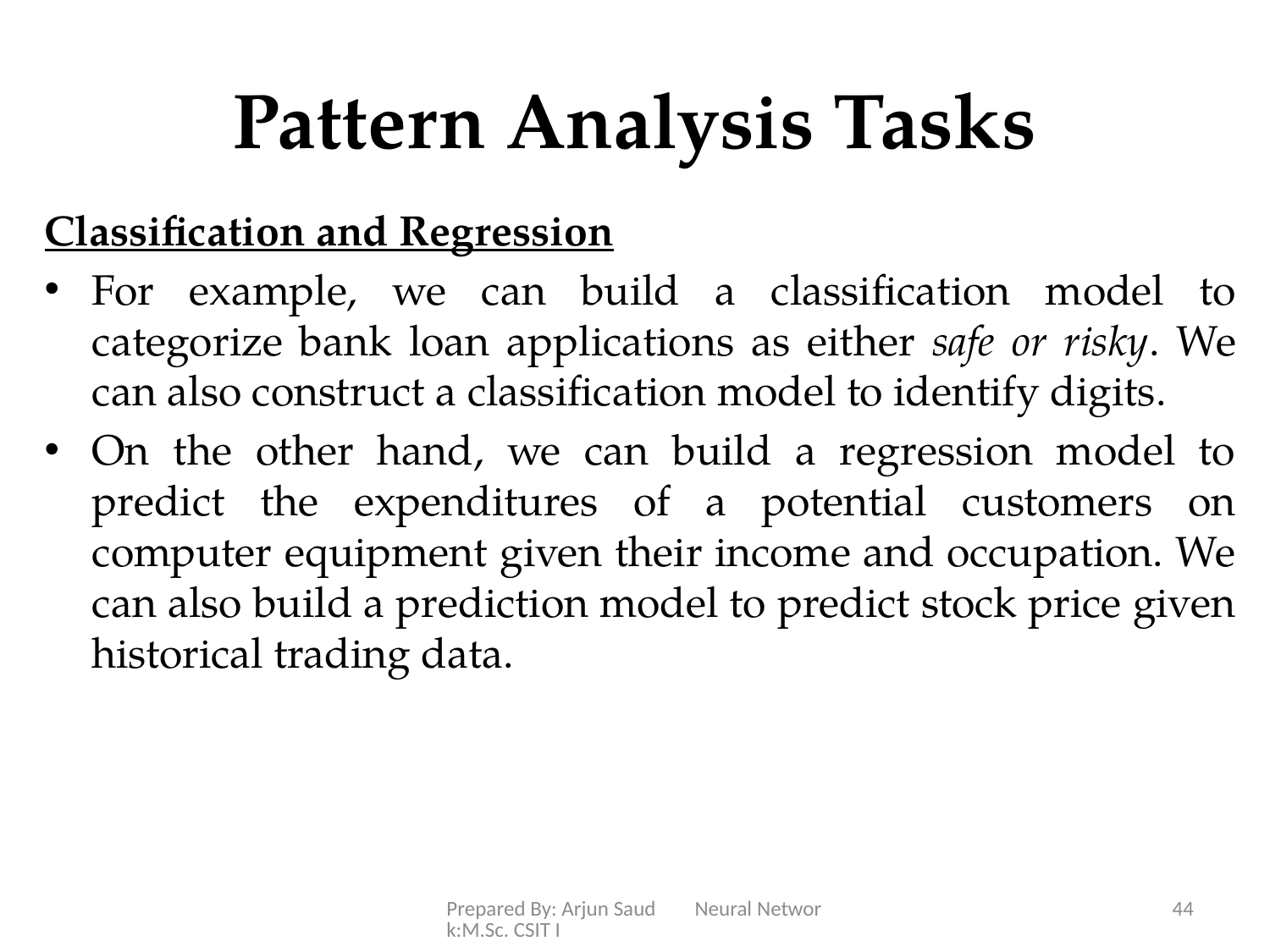

# Pattern Analysis Tasks
Classification and Regression
For example, we can build a classification model to categorize bank loan applications as either safe or risky. We can also construct a classification model to identify digits.
On the other hand, we can build a regression model to predict the expenditures of a potential customers on computer equipment given their income and occupation. We can also build a prediction model to predict stock price given historical trading data.

Prepared By: Arjun Saud        Neural Network:M.Sc. CSIT I
44